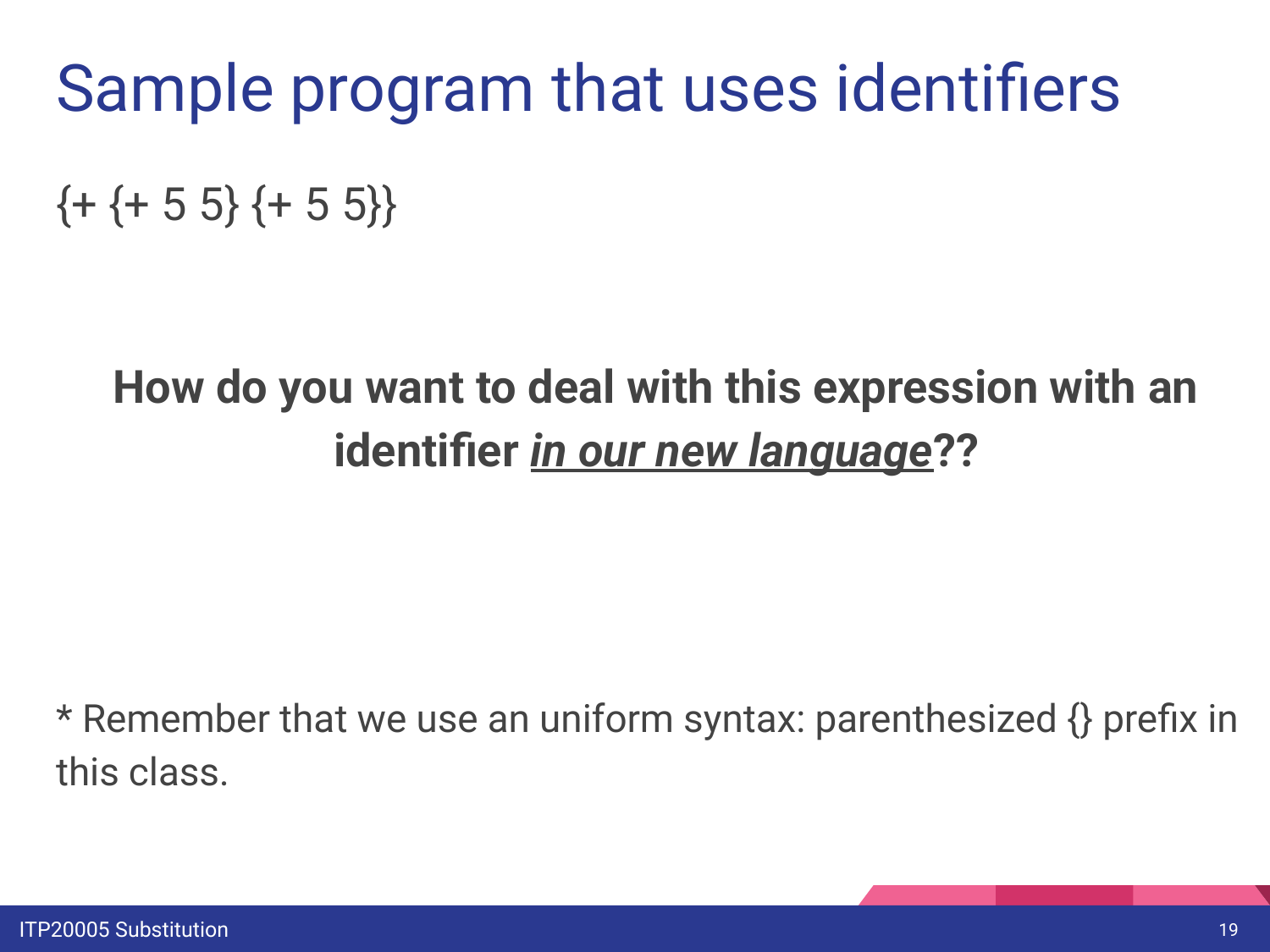

# Sample program that uses identifiers
{+ {+ 5 5} {+ 5 5}}

How do you want to deal with this expression with an identifier in our new language??

* Remember that we use an uniform syntax: parenthesized {} prefix in this class.
19